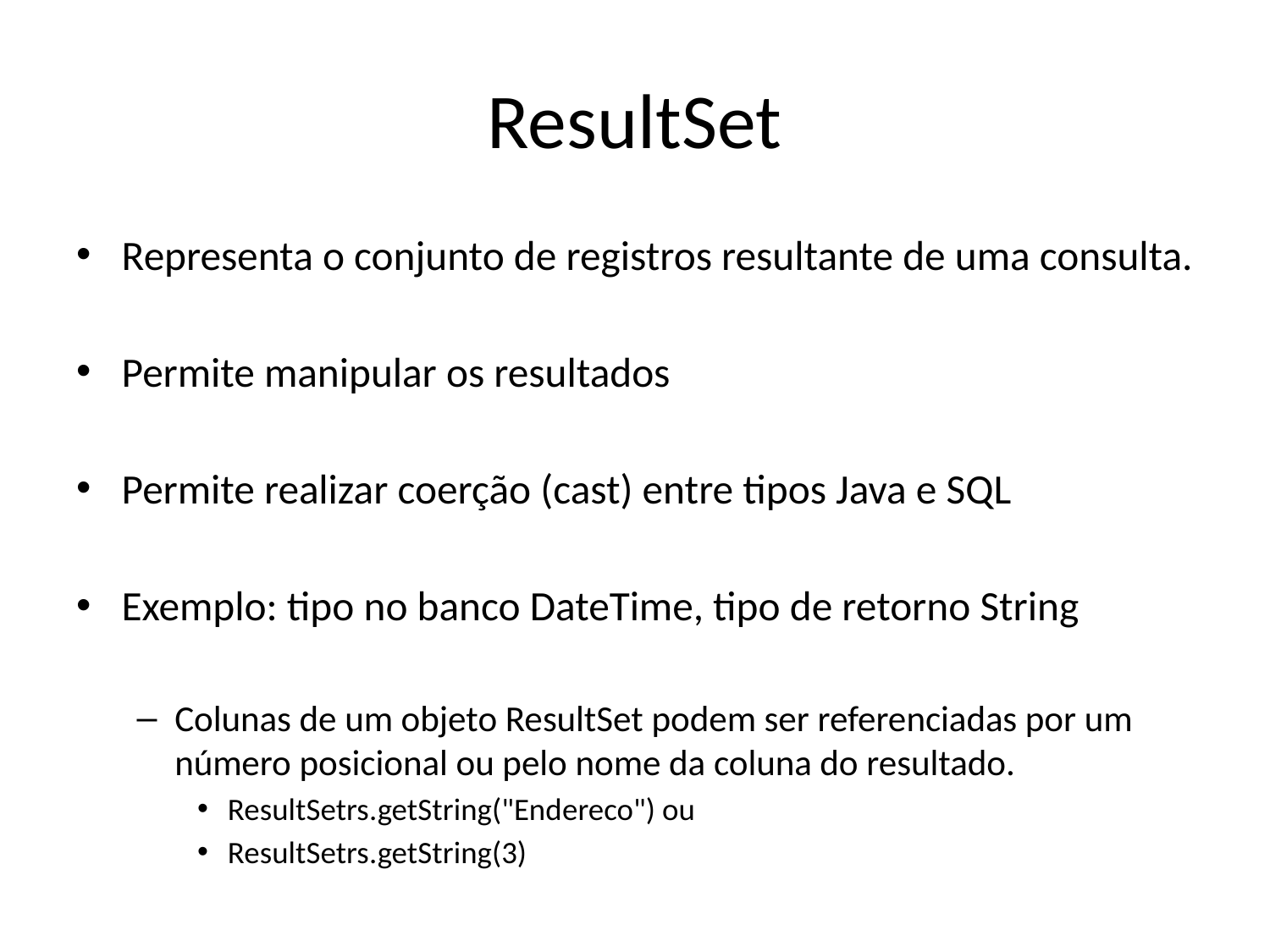

# ResultSet
Representa o conjunto de registros resultante de uma consulta.

Permite manipular os resultados

Permite realizar coerção (cast) entre tipos Java e SQL

Exemplo: tipo no banco DateTime, tipo de retorno String

Colunas de um objeto ResultSet podem ser referenciadas por um número posicional ou pelo nome da coluna do resultado.
ResultSetrs.getString("Endereco") ou
ResultSetrs.getString(3)